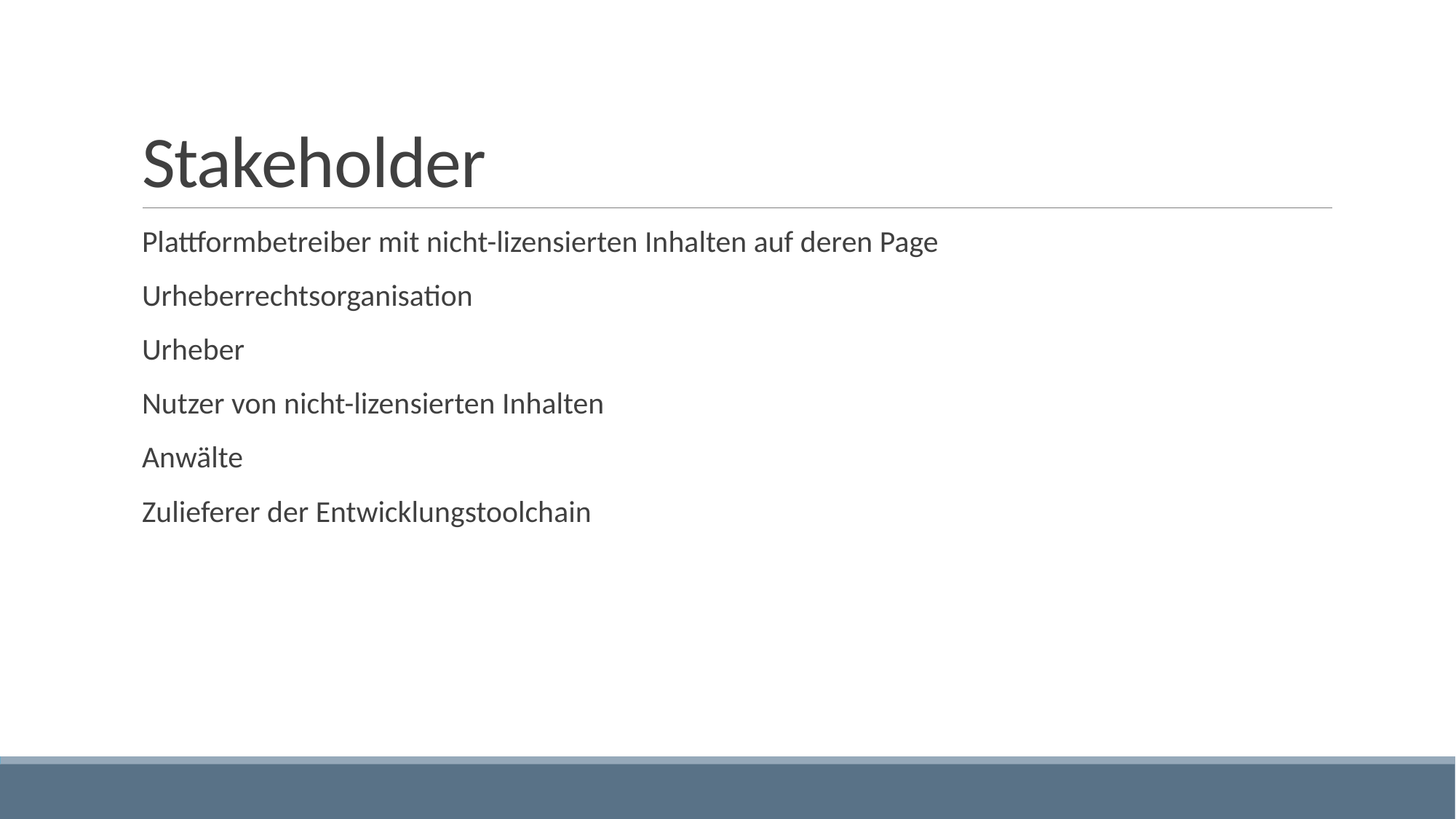

# Stakeholder
Plattformbetreiber mit nicht-lizensierten Inhalten auf deren Page
Urheberrechtsorganisation
Urheber
Nutzer von nicht-lizensierten Inhalten
Anwälte
Zulieferer der Entwicklungstoolchain
4